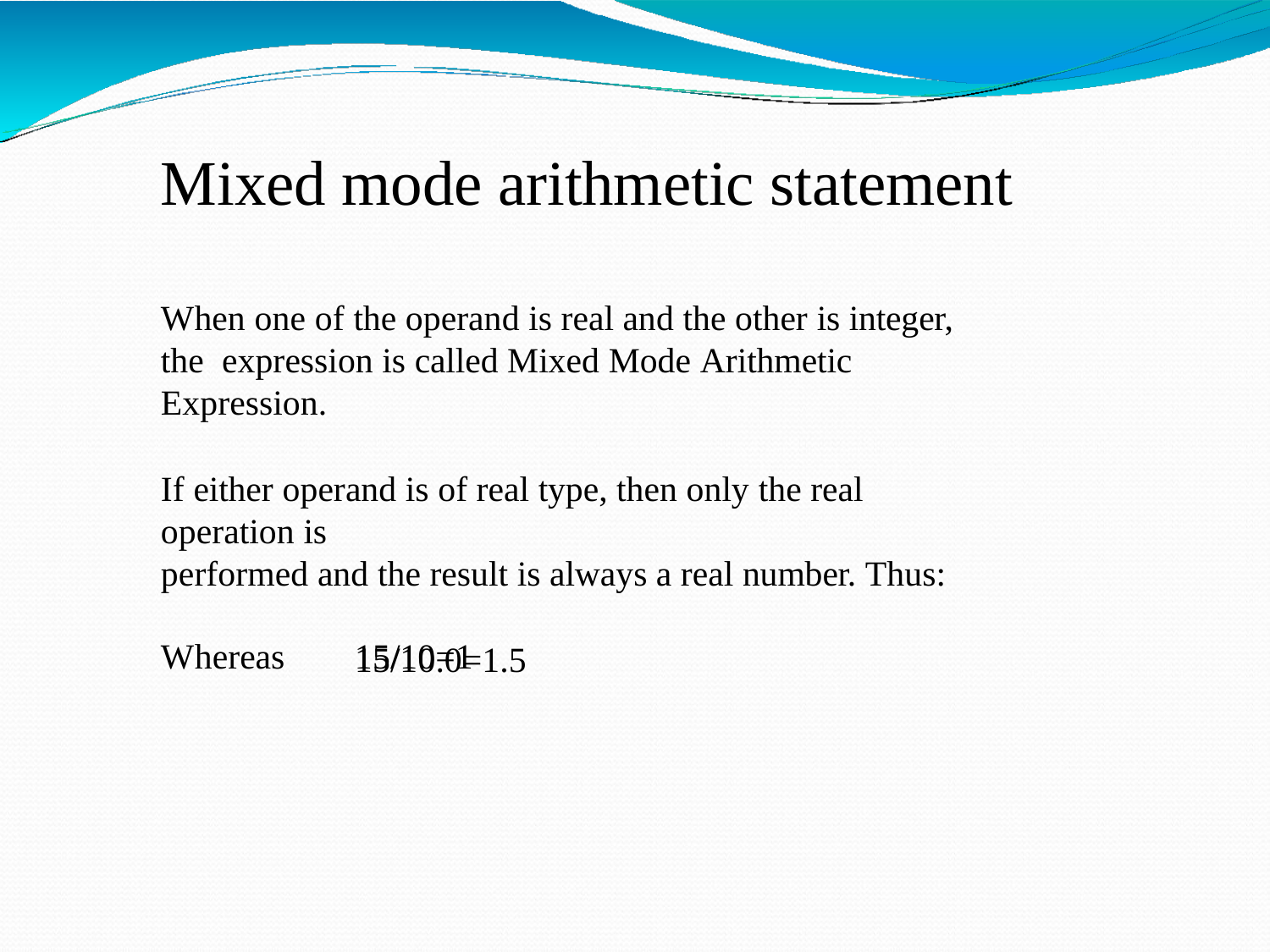

# Mixed mode arithmetic statement
When one of the operand is real and the other is integer, the  expression is called Mixed Mode Arithmetic Expression.

If either operand is of real type, then only the real operation is
performed and the result is always a real number. Thus:

15/10.0=1.5
Whereas
15/10=1